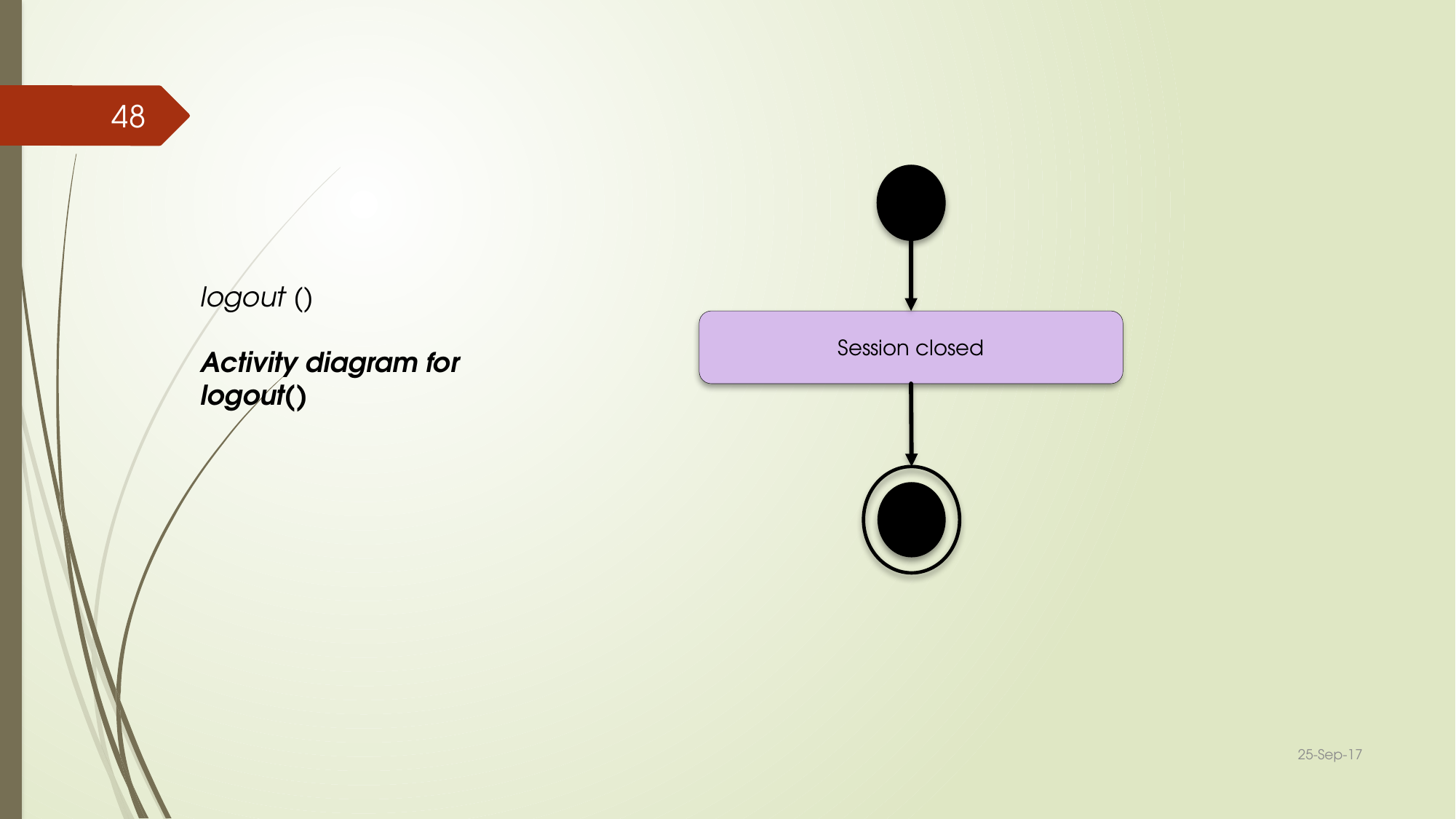

48

logout ()

Activity diagram for logout()
Session closed

25-Sep-17